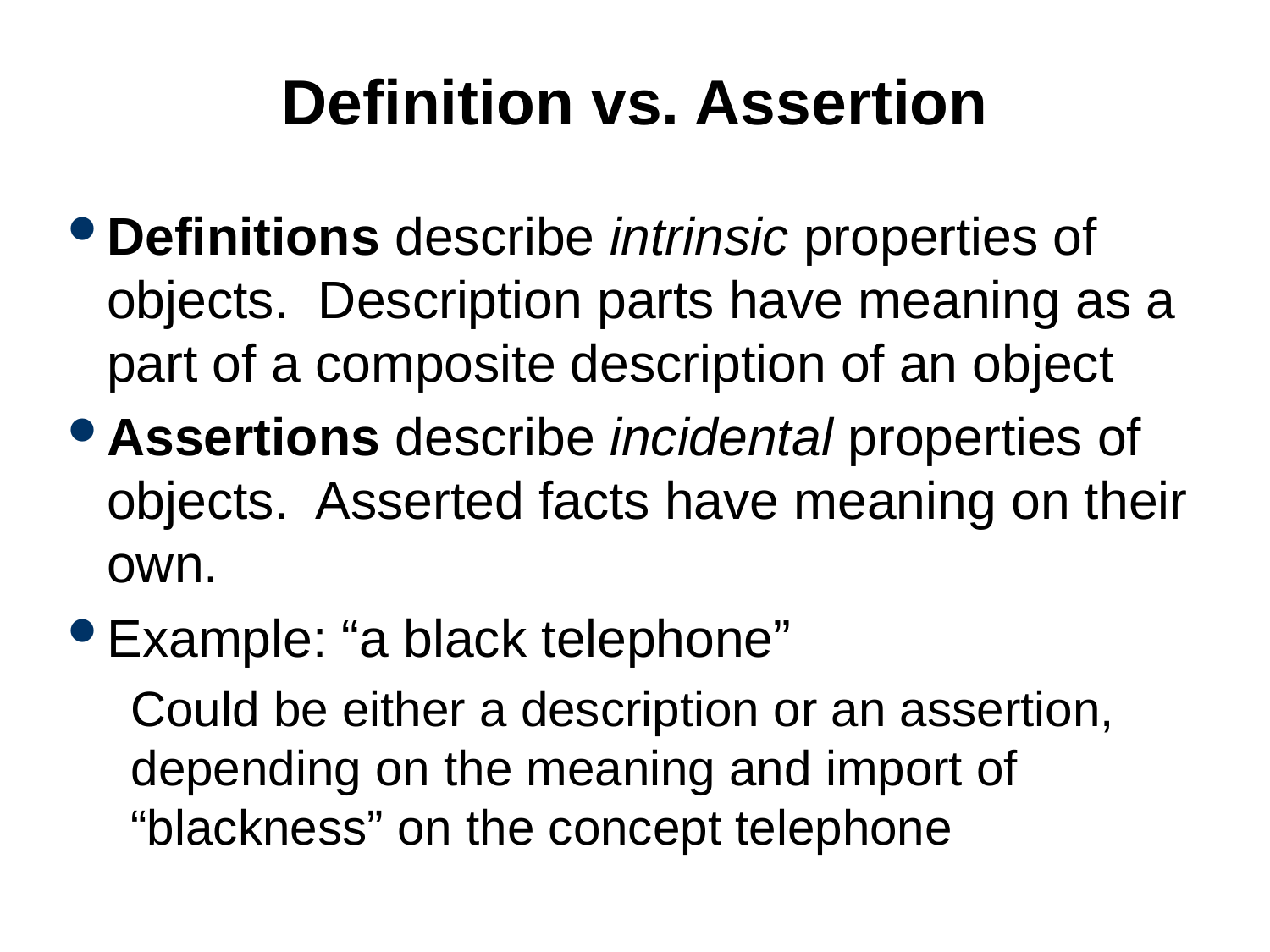

# Definition vs. Assertion
Definitions describe intrinsic properties of objects.  Description parts have meaning as a part of a composite description of an object
Assertions describe incidental properties of objects.  Asserted facts have meaning on their own.
Example: “a black telephone”
Could be either a description or an assertion, depending on the meaning and import of “blackness” on the concept telephone